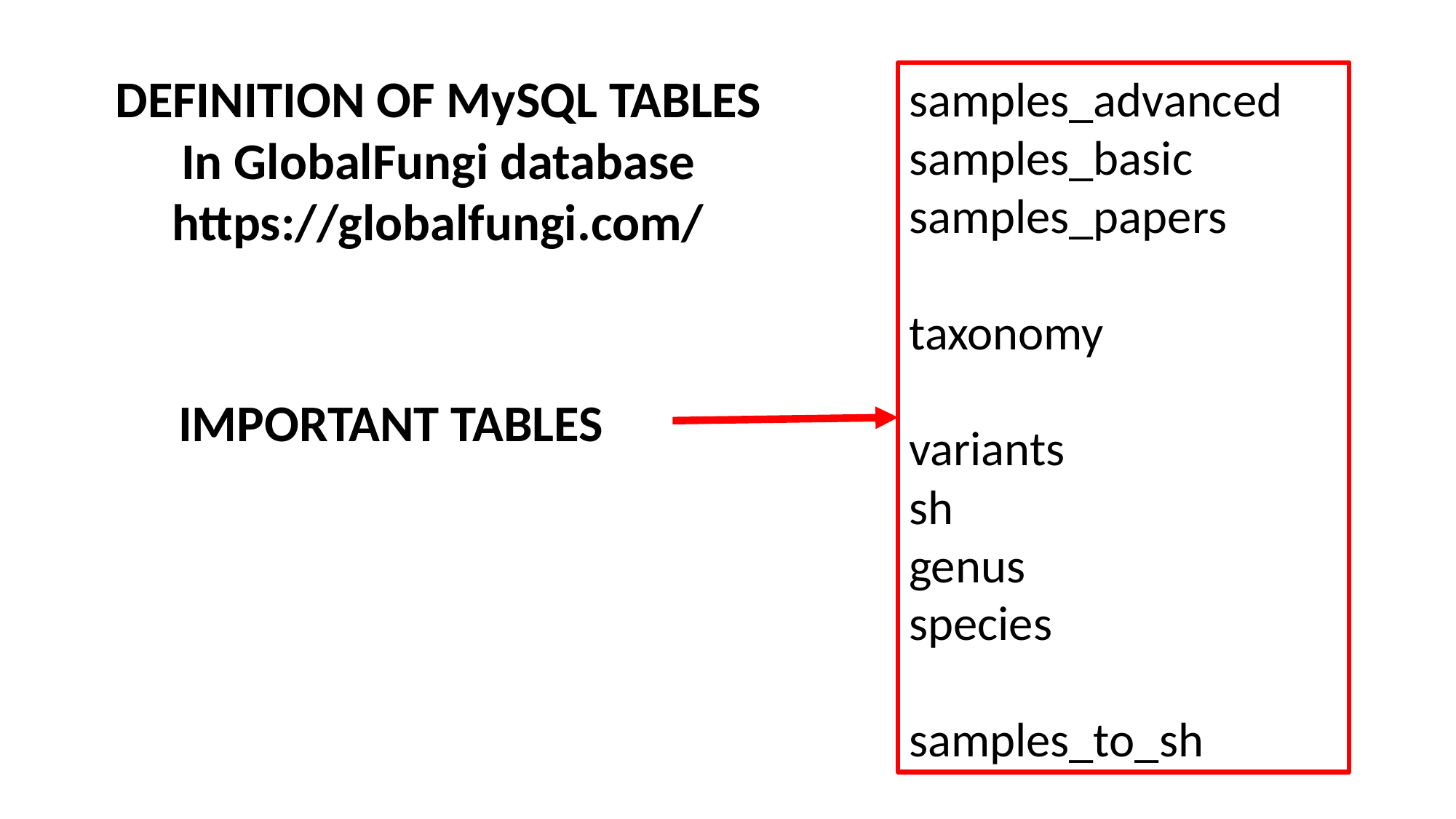

DEFINITION OF MySQL TABLES
In GlobalFungi database
https://globalfungi.com/

samples_advanced
samples_basic
samples_papers

taxonomy

variants
sh
genus
species

samples_to_sh
IMPORTANT TABLES